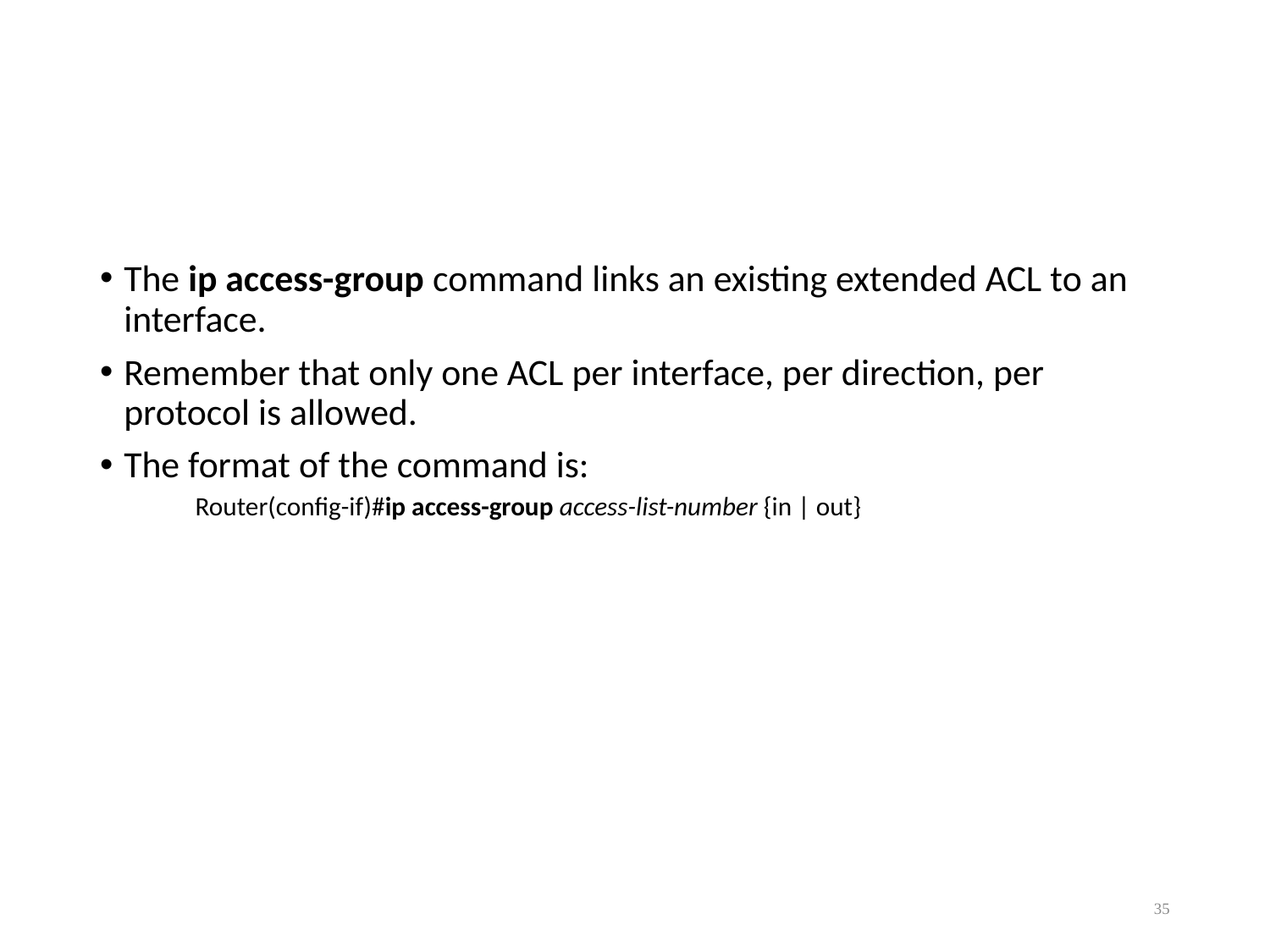

#
The ip access-group command links an existing extended ACL to an interface.
Remember that only one ACL per interface, per direction, per protocol is allowed.
The format of the command is:
Router(config-if)#ip access-group access-list-number {in | out}
35